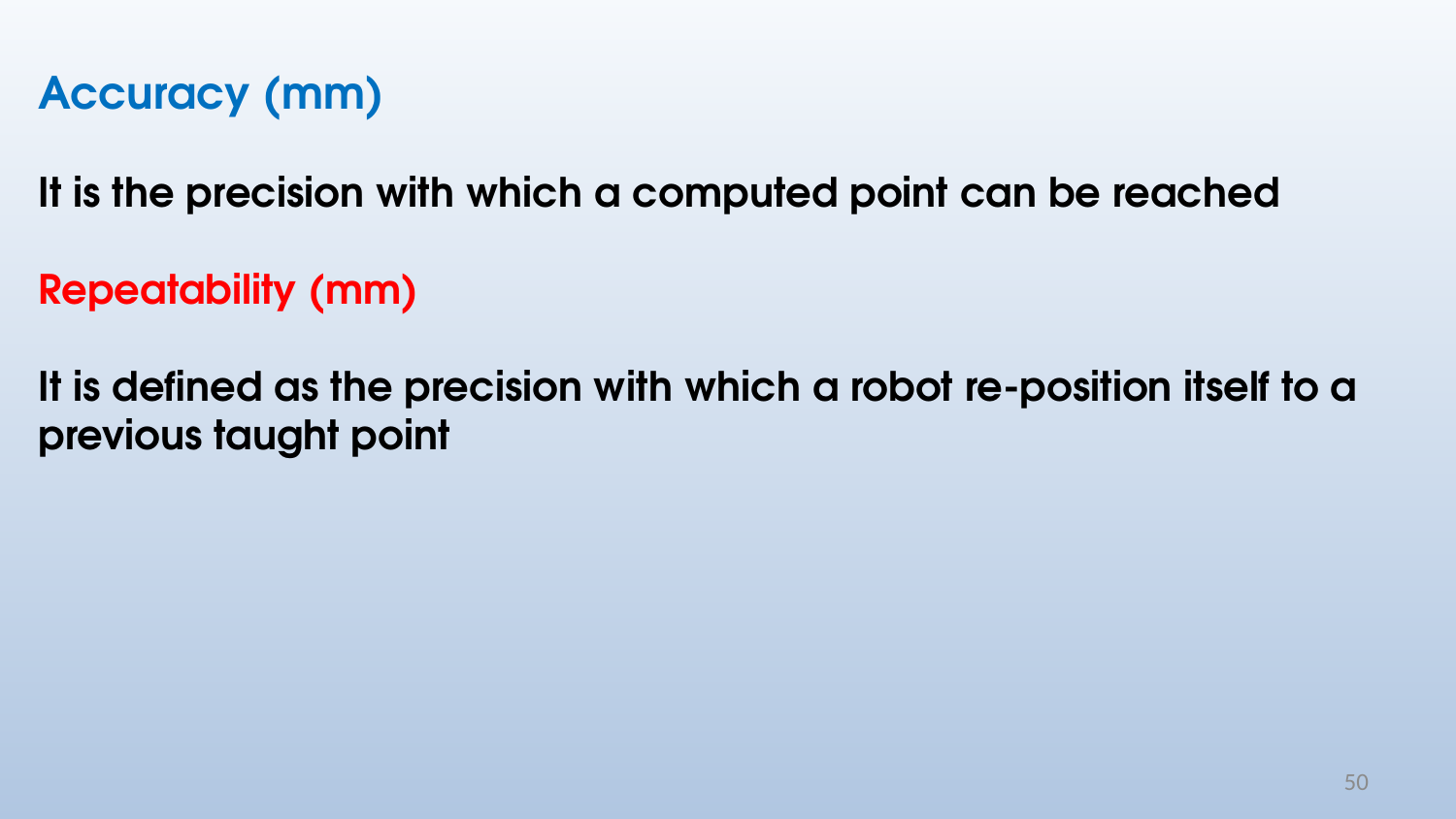

Accuracy (mm)

It is the precision with which a computed point can be reached

Repeatability (mm)

It is defined as the precision with which a robot re-position itself to a previous taught point

50